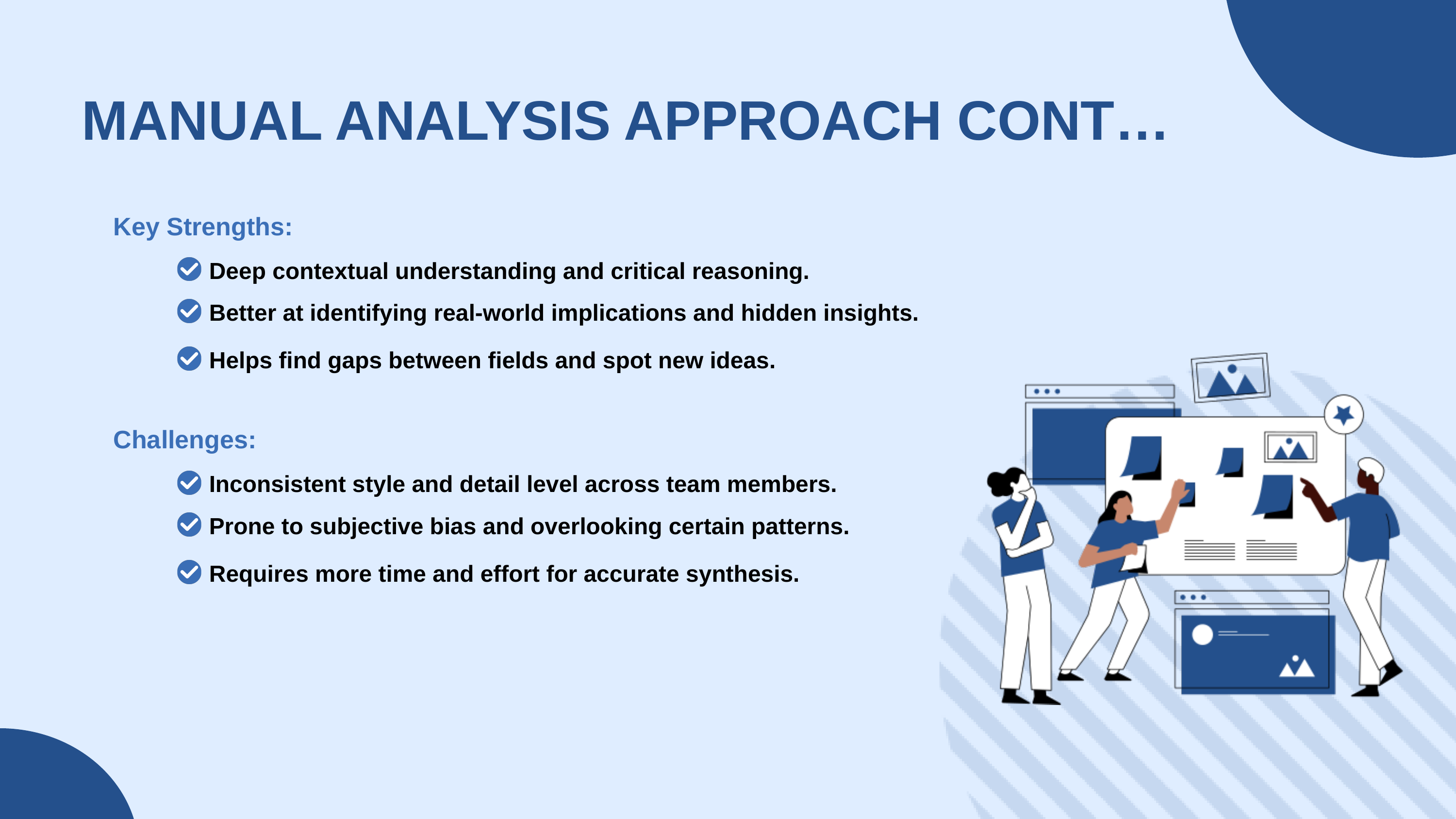

MANUAL ANALYSIS APPROACH CONT…
Key Strengths:
Deep contextual understanding and critical reasoning.

Better at identifying real-world implications and hidden insights.

Helps find gaps between fields and spot new ideas.

Challenges:
Inconsistent style and detail level across team members.

Prone to subjective bias and overlooking certain patterns.

Requires more time and effort for accurate synthesis.